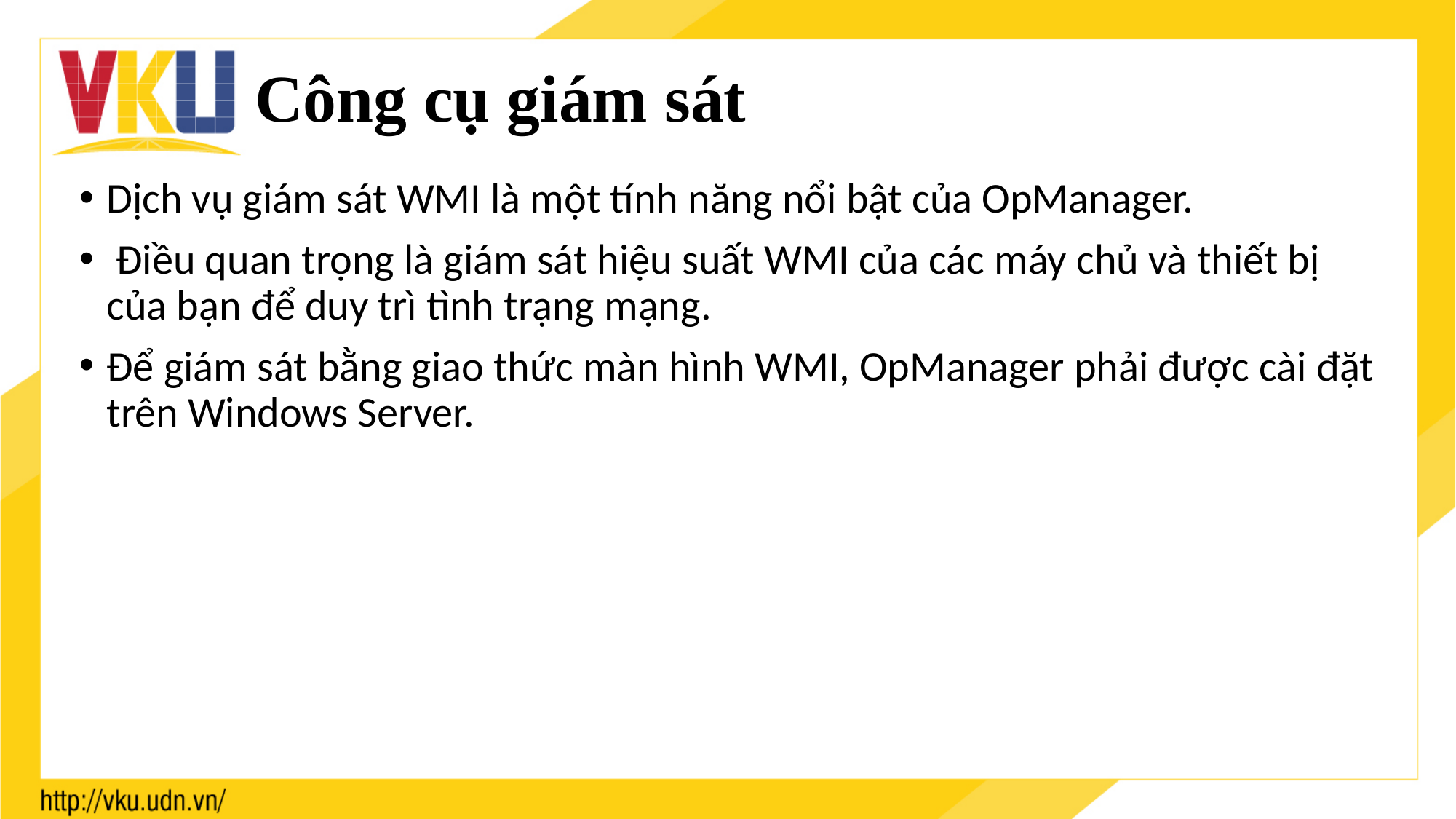

# Công cụ giám sát
Dịch vụ giám sát WMI là một tính năng nổi bật của OpManager.
 Điều quan trọng là giám sát hiệu suất WMI của các máy chủ và thiết bị của bạn để duy trì tình trạng mạng.
Để giám sát bằng giao thức màn hình WMI, OpManager phải được cài đặt trên Windows Server.